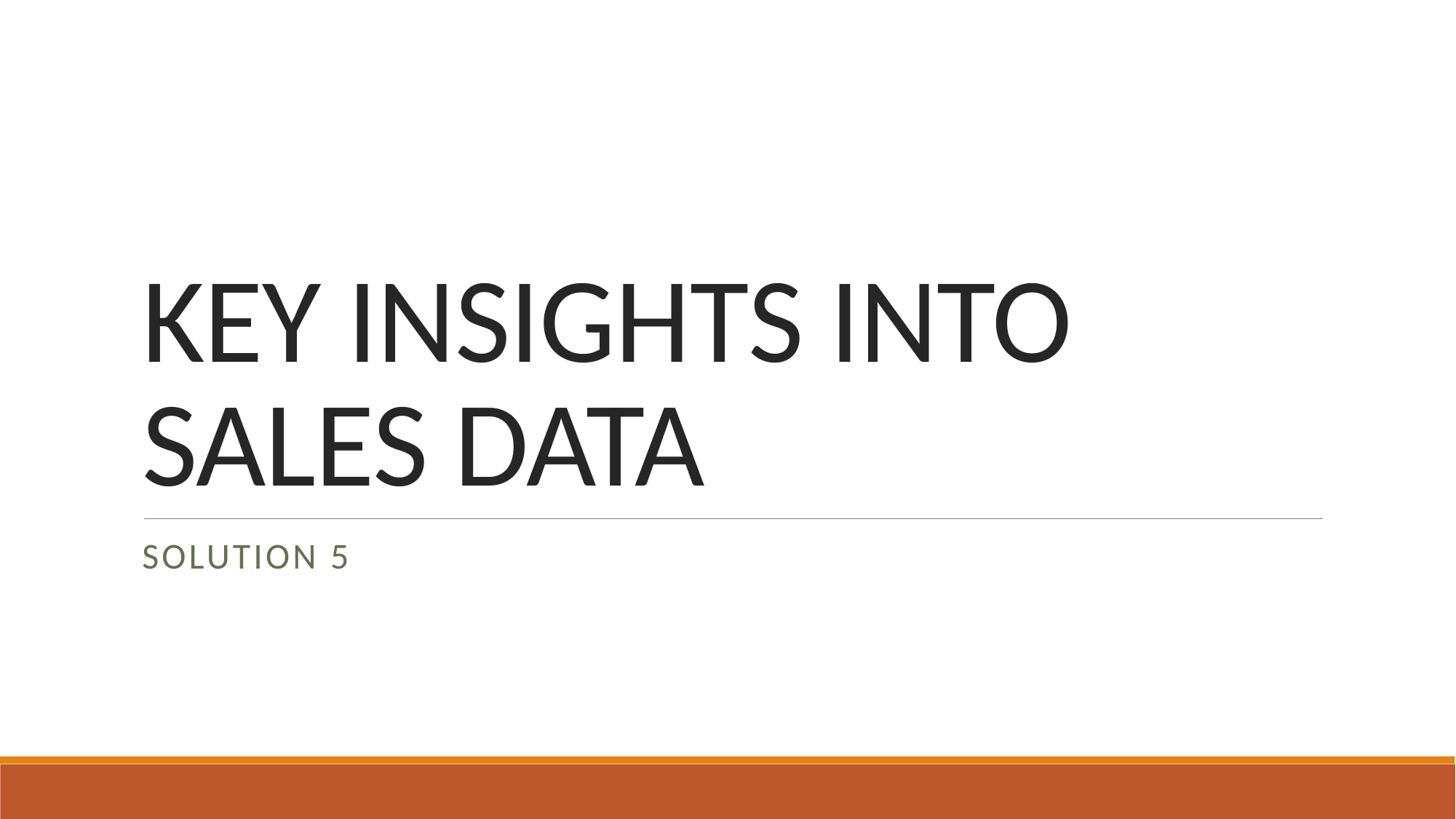

# KEY INSIGHTS INTO SALES DATA
SolUTION 5